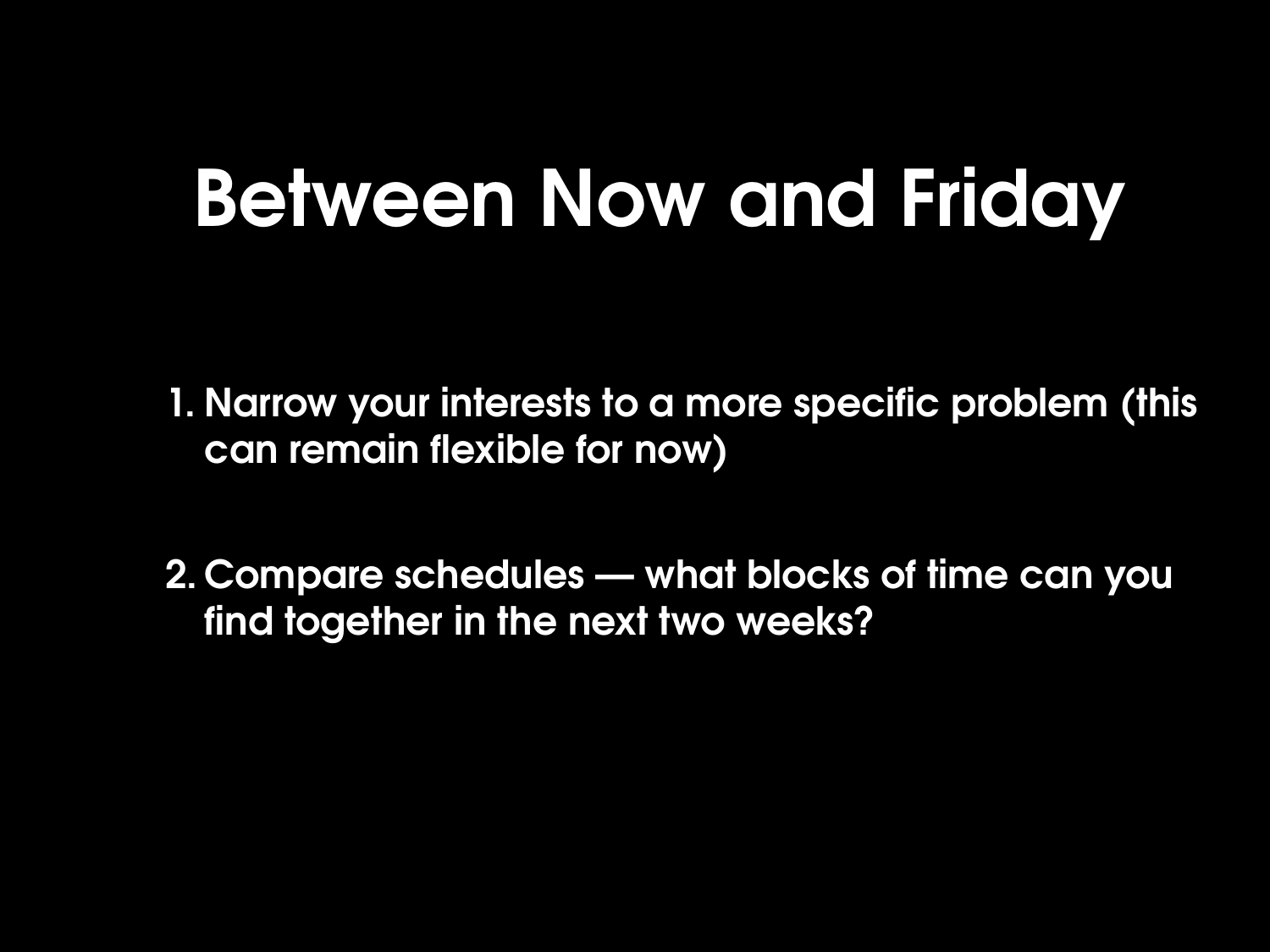

# Between Now and Friday
Narrow your interests to a more specific problem (this can remain flexible for now)

Compare schedules — what blocks of time can you find together in the next two weeks?